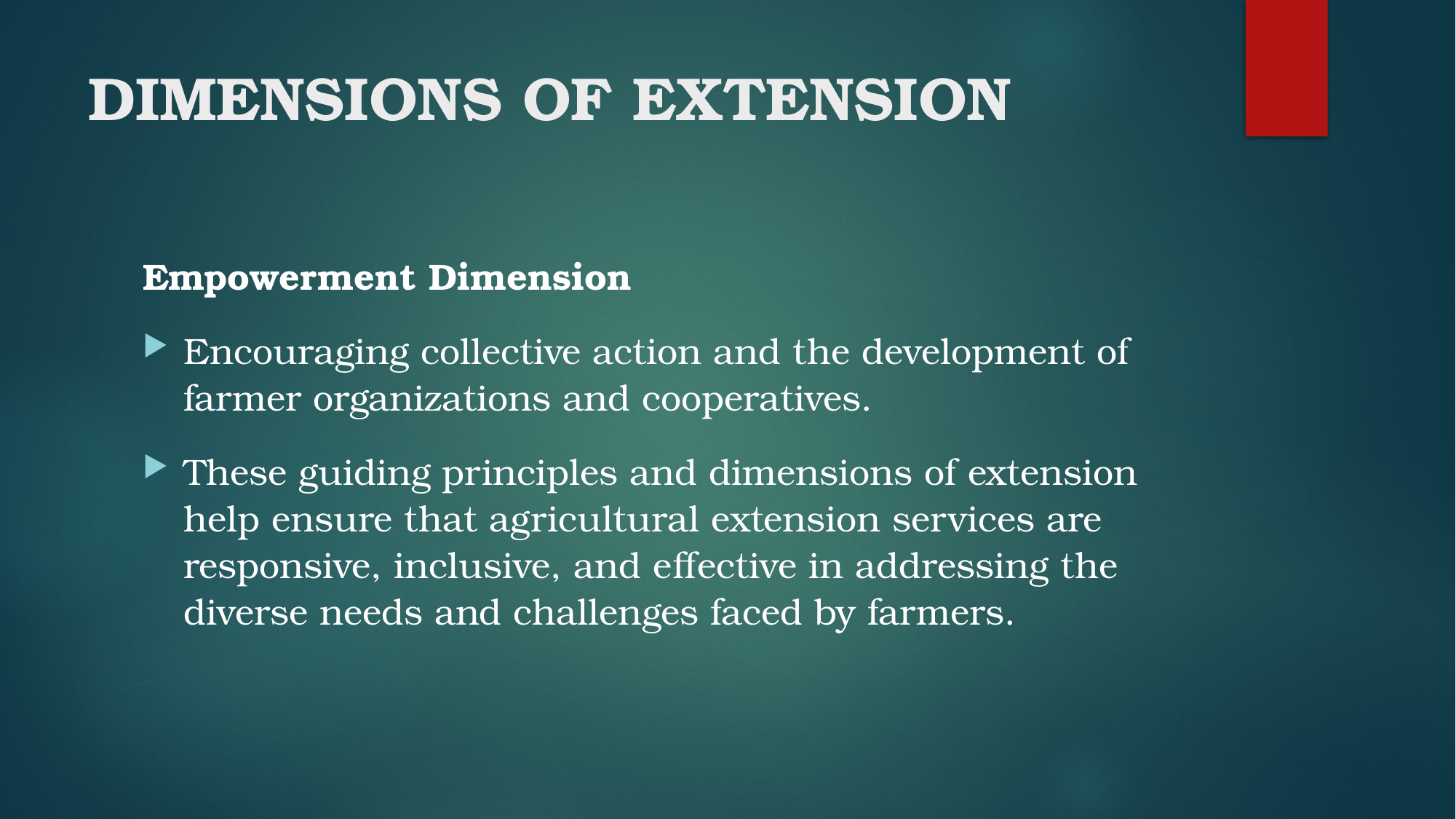

# DIMENSIONS OF EXTENSION
Empowerment Dimension
Encouraging collective action and the development of farmer organizations and cooperatives.
These guiding principles and dimensions of extension help ensure that agricultural extension services are responsive, inclusive, and effective in addressing the diverse needs and challenges faced by farmers.